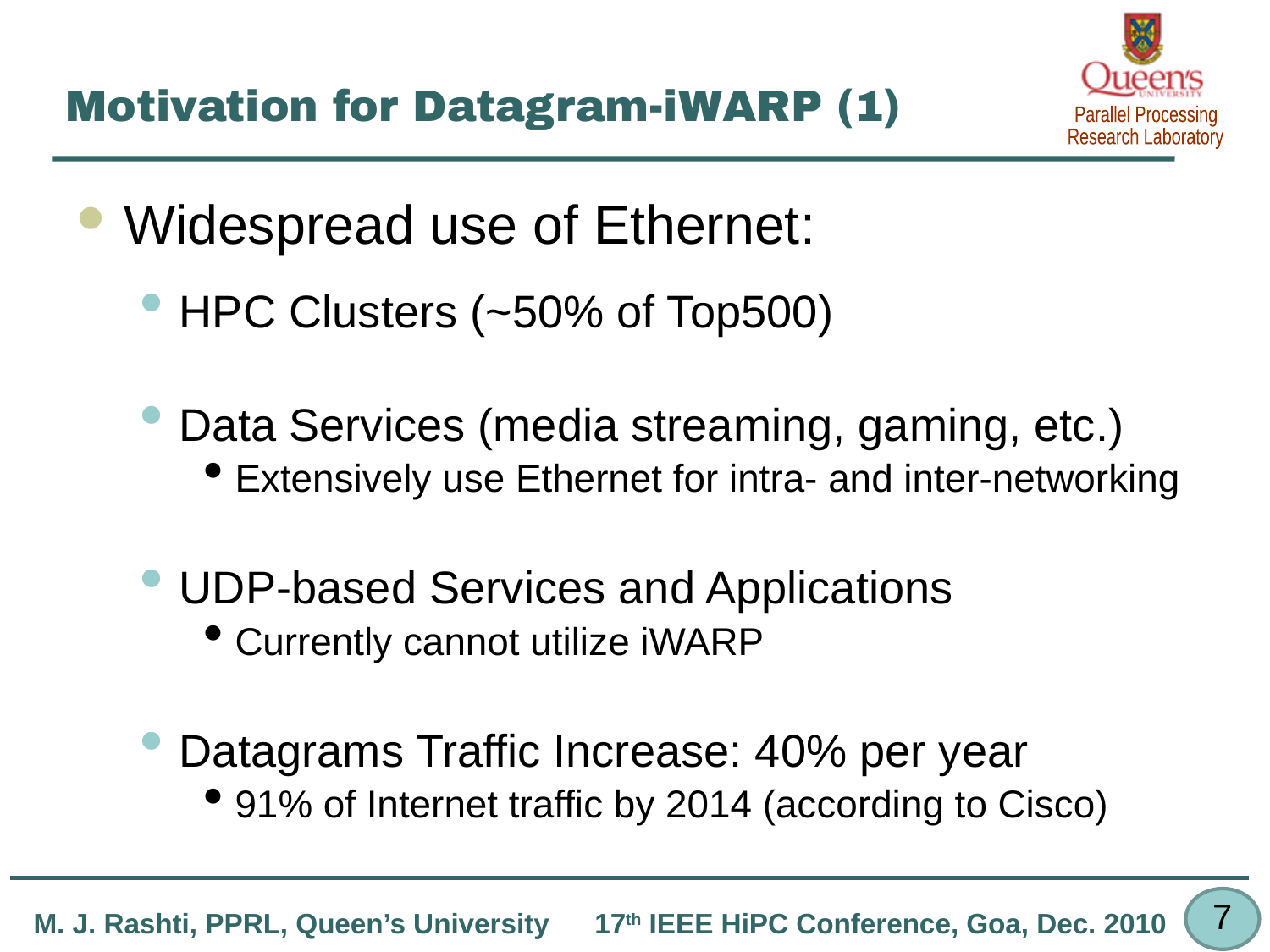

# Motivation for Datagram-iWARP (1)
Widespread use of Ethernet:

HPC Clusters (~50% of Top500)

Data Services (media streaming, gaming, etc.)
Extensively use Ethernet for intra- and inter-networking

UDP-based Services and Applications
Currently cannot utilize iWARP

Datagrams Traffic Increase: 40% per year
91% of Internet traffic by 2014 (according to Cisco)